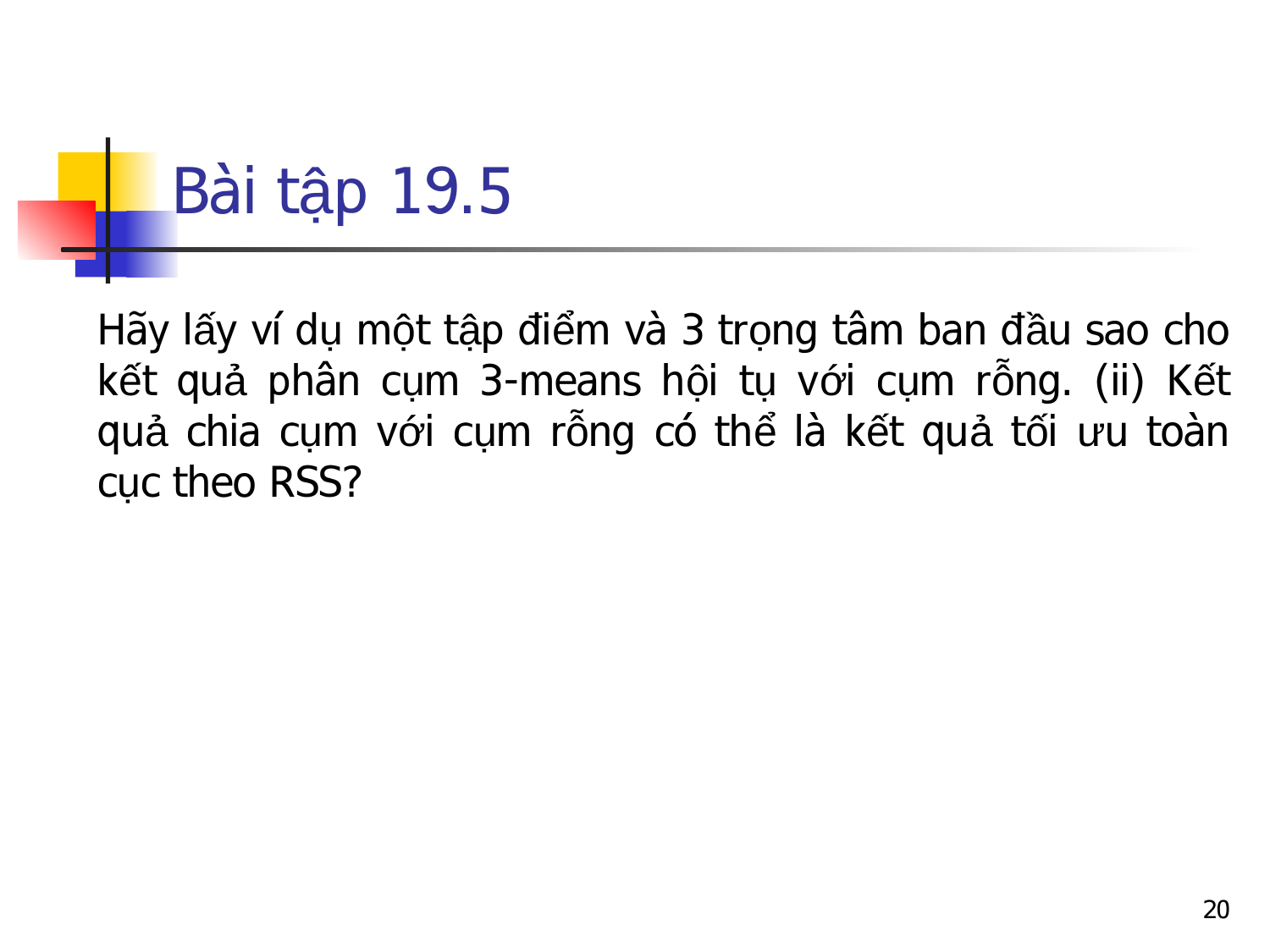

# Bài tập 19.5
Hãy lấy ví dụ một tập điểm và 3 trọng tâm ban đầu sao cho kết quả phân cụm 3-means hội tụ với cụm rỗng. (ii) Kết quả chia cụm với cụm rỗng có thể là kết quả tối ưu toàn cục theo RSS?
20